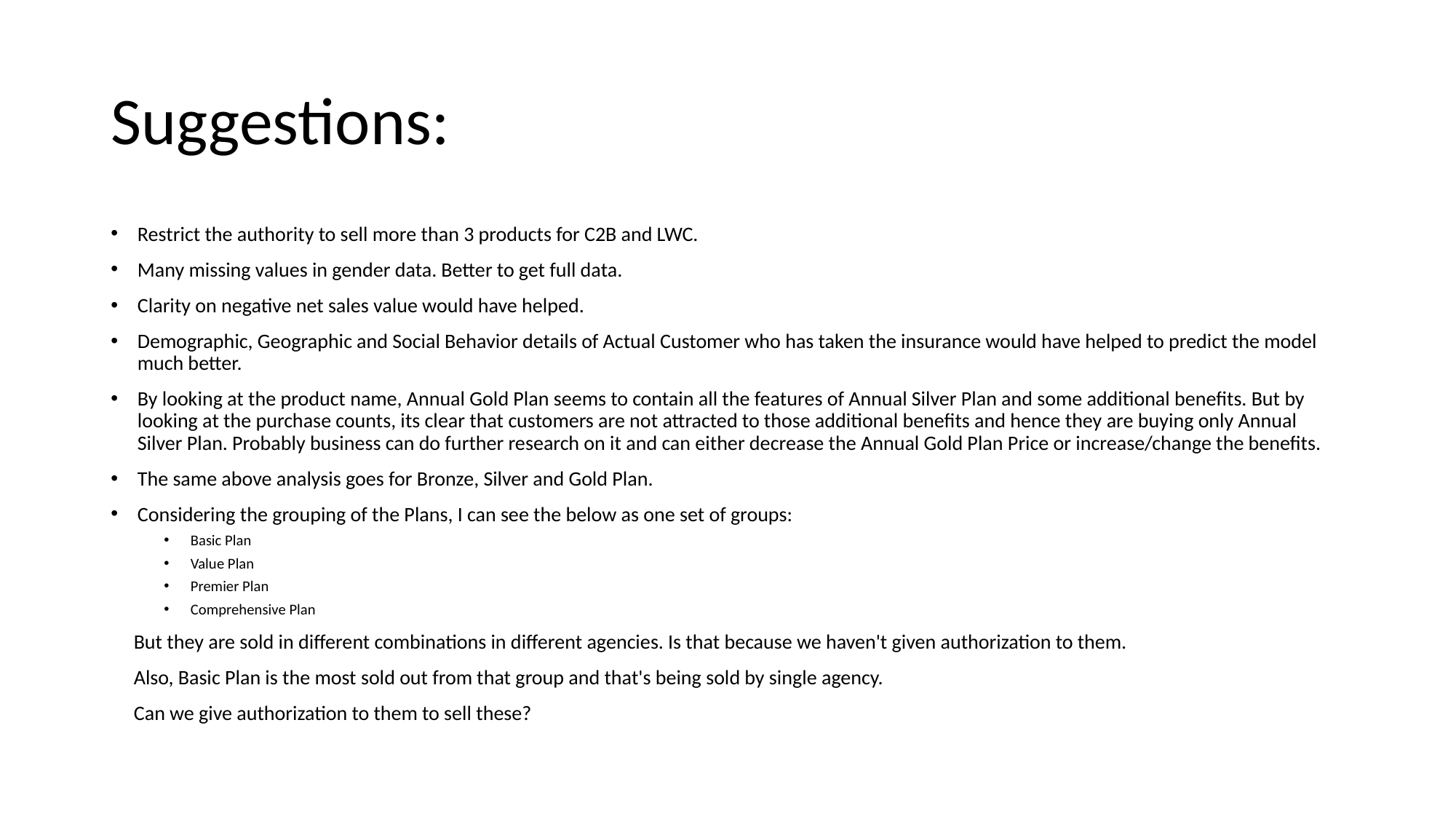

# Suggestions:
Restrict the authority to sell more than 3 products for C2B and LWC.
Many missing values in gender data. Better to get full data.
Clarity on negative net sales value would have helped.
Demographic, Geographic and Social Behavior details of Actual Customer who has taken the insurance would have helped to predict the model much better.
By looking at the product name, Annual Gold Plan seems to contain all the features of Annual Silver Plan and some additional benefits. But by looking at the purchase counts, its clear that customers are not attracted to those additional benefits and hence they are buying only Annual Silver Plan. Probably business can do further research on it and can either decrease the Annual Gold Plan Price or increase/change the benefits.
The same above analysis goes for Bronze, Silver and Gold Plan.
Considering the grouping of the Plans, I can see the below as one set of groups:
Basic Plan
Value Plan
Premier Plan
Comprehensive Plan
     But they are sold in different combinations in different agencies. Is that because we haven't given authorization to them.
     Also, Basic Plan is the most sold out from that group and that's being sold by single agency.
     Can we give authorization to them to sell these?